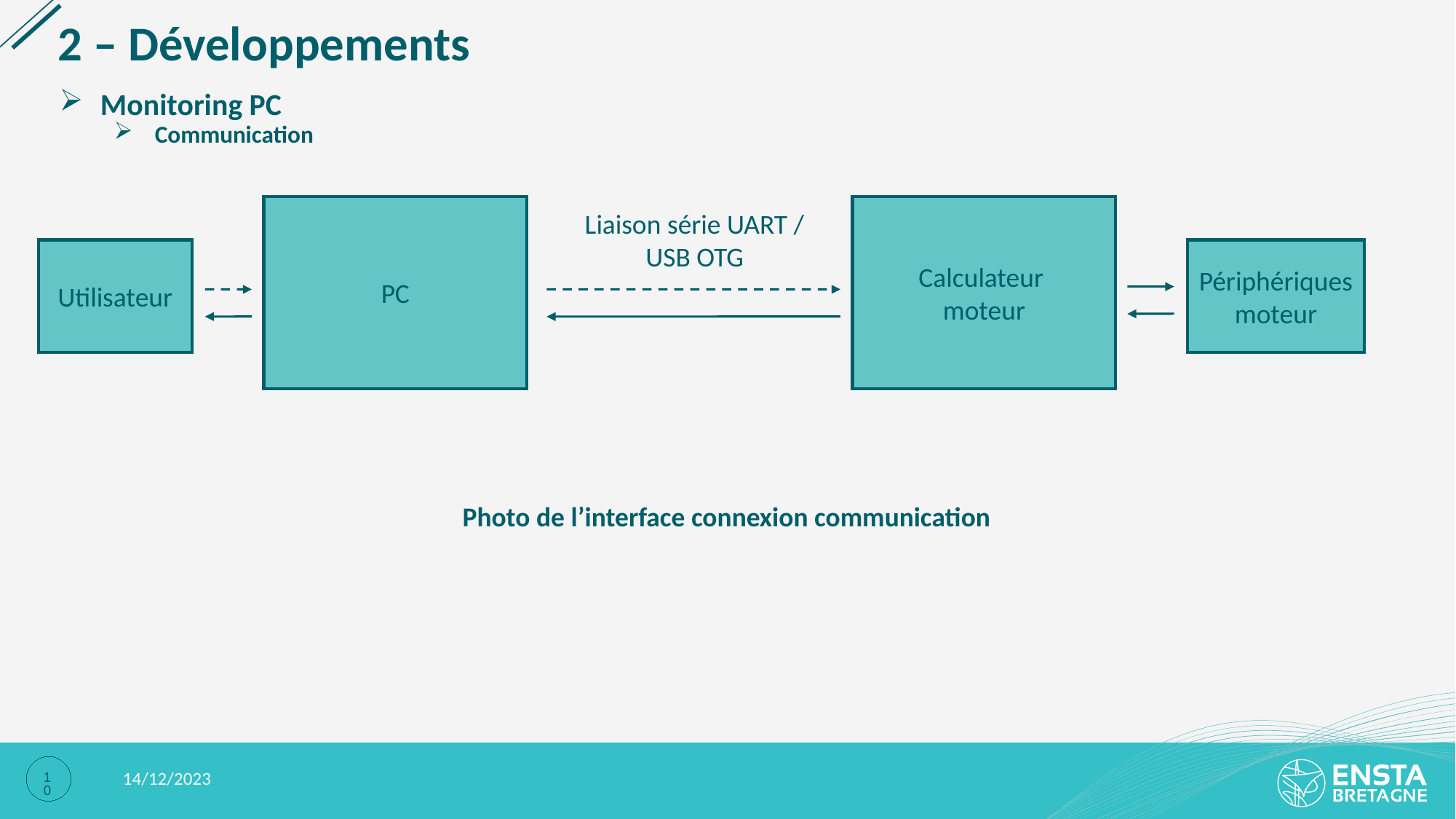

# 2 – Développements
Monitoring PC
Communication
PC
Calculateur
moteur
Liaison série UART /
USB OTG
Utilisateur
Périphériques
moteur

Photo de l’interface connexion communication
10
14/12/2023